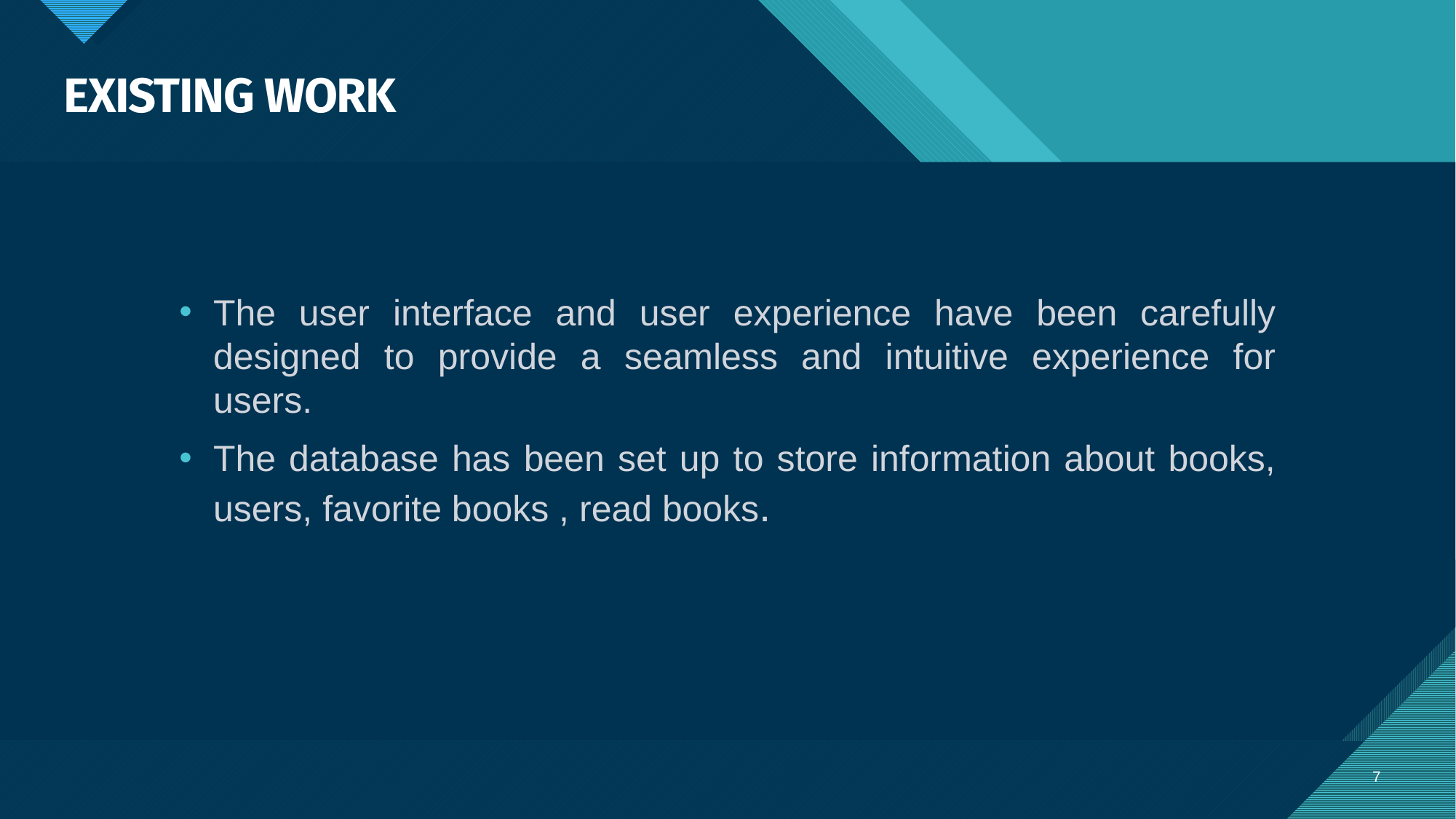

# EXISTING WORK
The user interface and user experience have been carefully designed to provide a seamless and intuitive experience for users.
The database has been set up to store information about books, users, favorite books , read books.
7